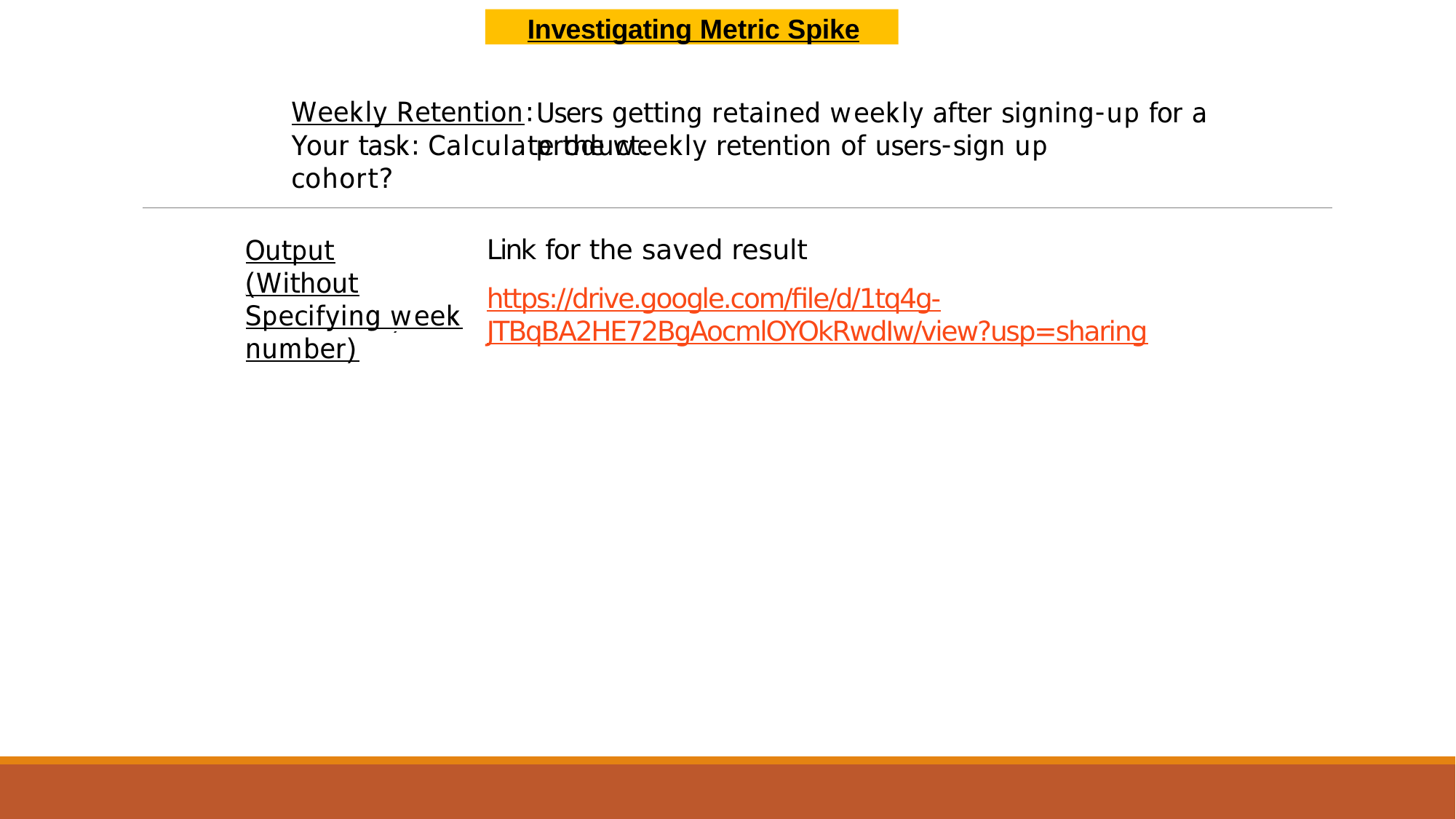

Investigating Metric Spike
Users getting retained weekly after signing-up for a product.
Weekly Retention:
Your task: Calculate the weekly retention of users-sign up cohort?
Link for the saved result
https://drive.google.com/file/d/1tq4g-JTBqBA2HE72BgAocmlOYOkRwdIw/view?usp=sharing
Output /Result
(Without
(Without
Specifying week
number)
number)